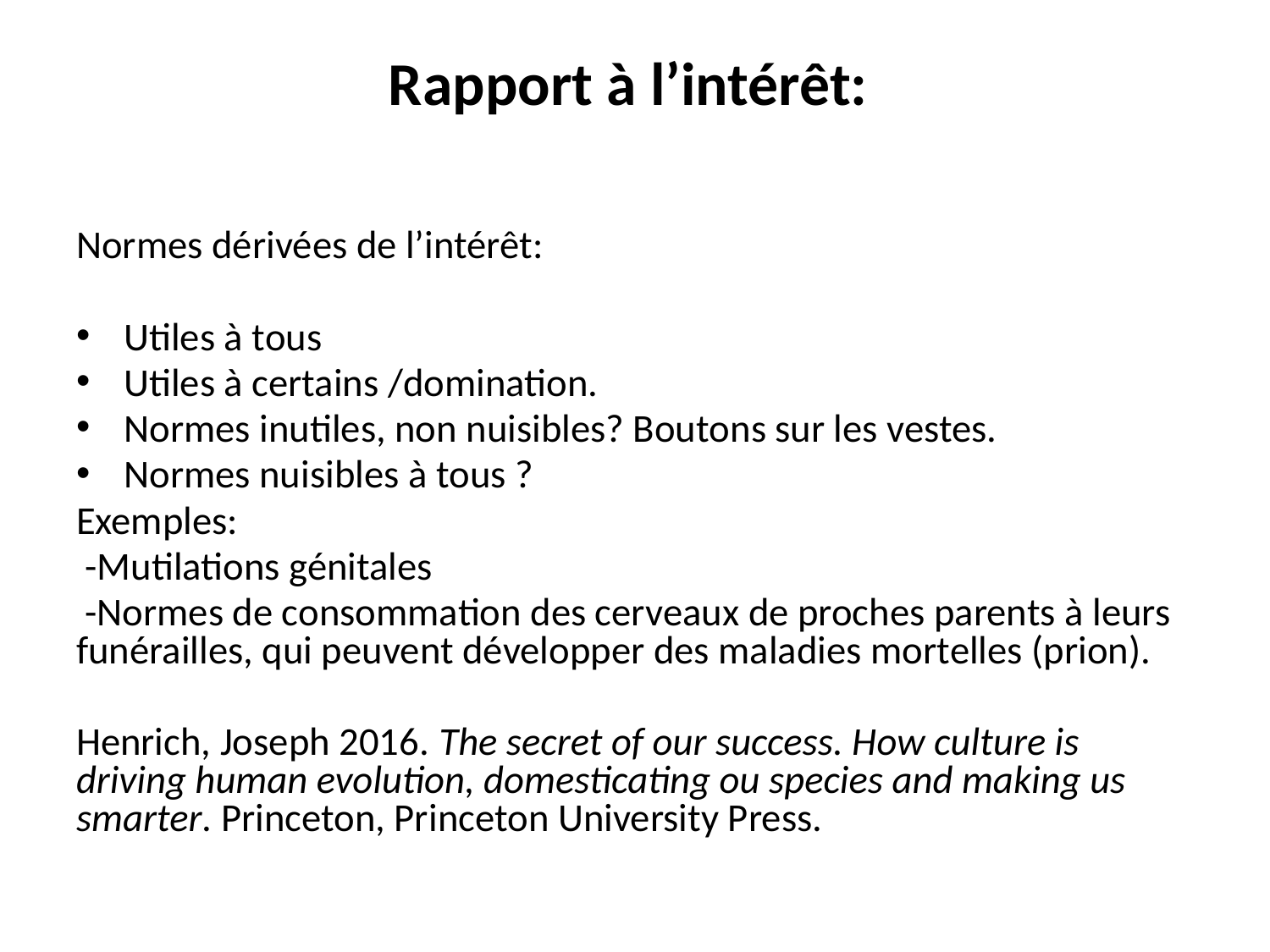

# Rapport à l’intérêt:
Normes dérivées de l’intérêt:

Utiles à tous
Utiles à certains /domination.
Normes inutiles, non nuisibles? Boutons sur les vestes.
Normes nuisibles à tous ?
Exemples:
 -Mutilations génitales
 -Normes de consommation des cerveaux de proches parents à leurs funérailles, qui peuvent développer des maladies mortelles (prion).

Henrich, Joseph 2016. The secret of our success. How culture is driving human evolution, domesticating ou species and making us smarter. Princeton, Princeton University Press.